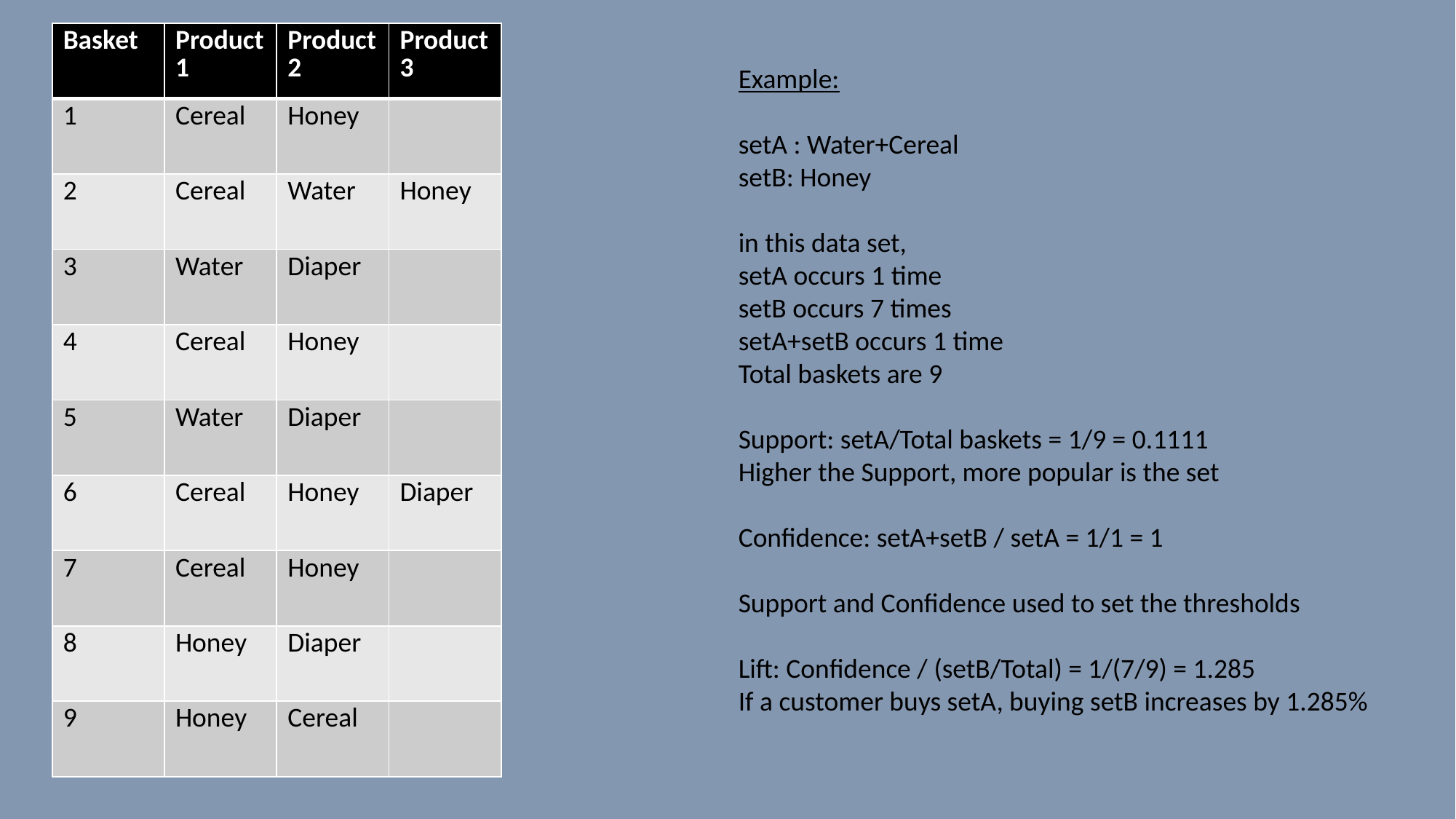

| Basket | Product1 | Product2 | Product3 |
| --- | --- | --- | --- |
| 1 | Cereal | Honey |  |
| 2 | Cereal | Water | Honey |
| 3 | Water | Diaper |  |
| 4 | Cereal | Honey |  |
| 5 | Water | Diaper |  |
| 6 | Cereal | Honey | Diaper |
| 7 | Cereal | Honey |  |
| 8 | Honey | Diaper |  |
| 9 | Honey | Cereal |  |
Example:
setA : Water+Cereal
setB: Honey
in this data set,
setA occurs 1 time
setB occurs 7 times
setA+setB occurs 1 time
Total baskets are 9
Support: setA/Total baskets = 1/9 = 0.1111
Higher the Support, more popular is the set
Confidence: setA+setB / setA = 1/1 = 1
Support and Confidence used to set the thresholds
Lift: Confidence / (setB/Total) = 1/(7/9) = 1.285
If a customer buys setA, buying setB increases by 1.285%